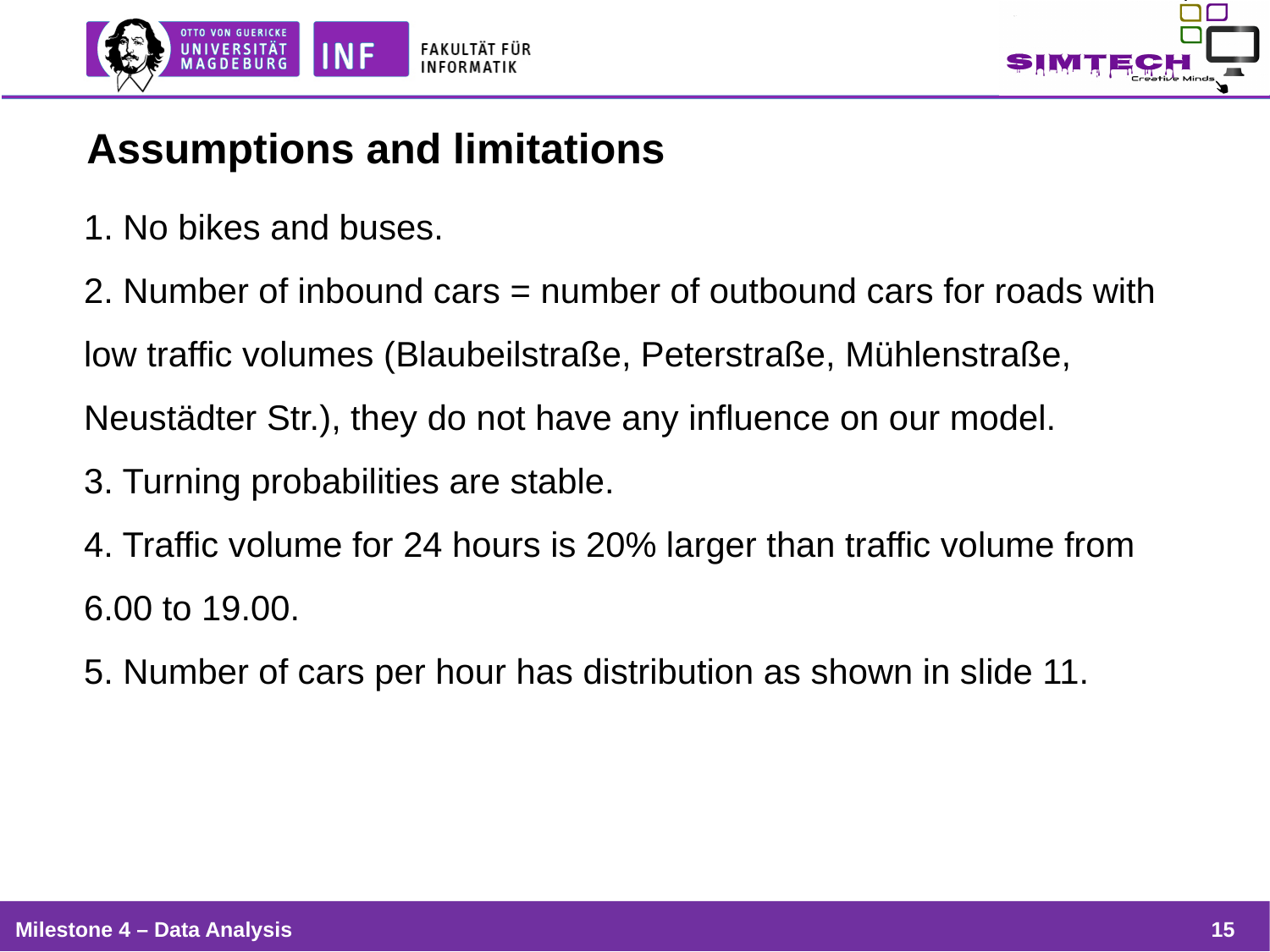

# Assumptions and limitations
1. No bikes and buses.
2. Number of inbound cars = number of outbound cars for roads with low traffic volumes (Blaubeilstraße, Peterstraße, Mühlenstraße, Neustädter Str.), they do not have any influence on our model.
3. Turning probabilities are stable.
4. Traffic volume for 24 hours is 20% larger than traffic volume from 6.00 to 19.00.
5. Number of cars per hour has distribution as shown in slide 11.
Milestone 4 – Data Analysis